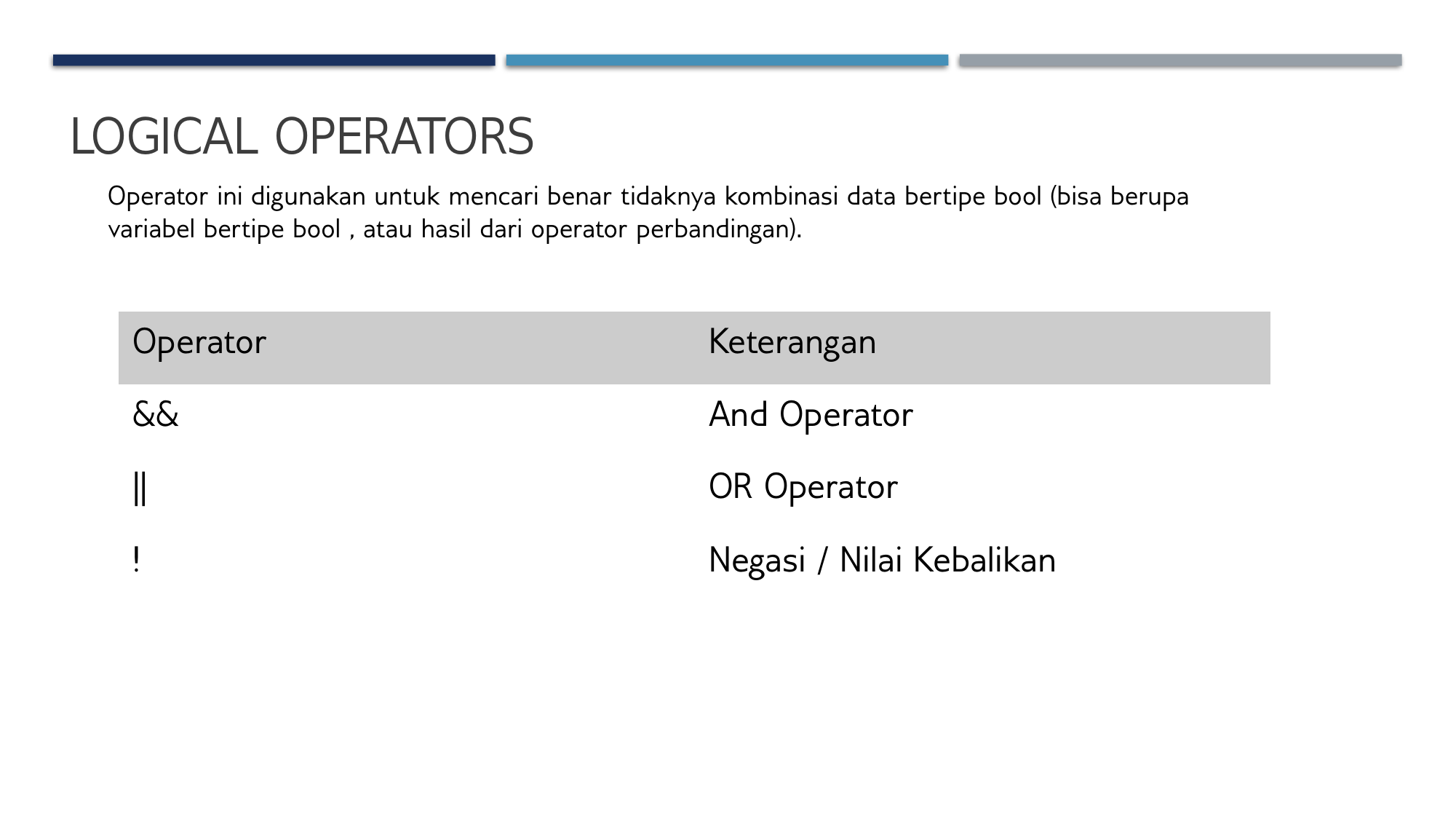

# LOGICAL Operators
Operator ini digunakan untuk mencari benar tidaknya kombinasi data bertipe bool (bisa berupa variabel bertipe bool , atau hasil dari operator perbandingan).
| Operator | Keterangan |
| --- | --- |
| && | And Operator |
| || | OR Operator |
| ! | Negasi / Nilai Kebalikan |